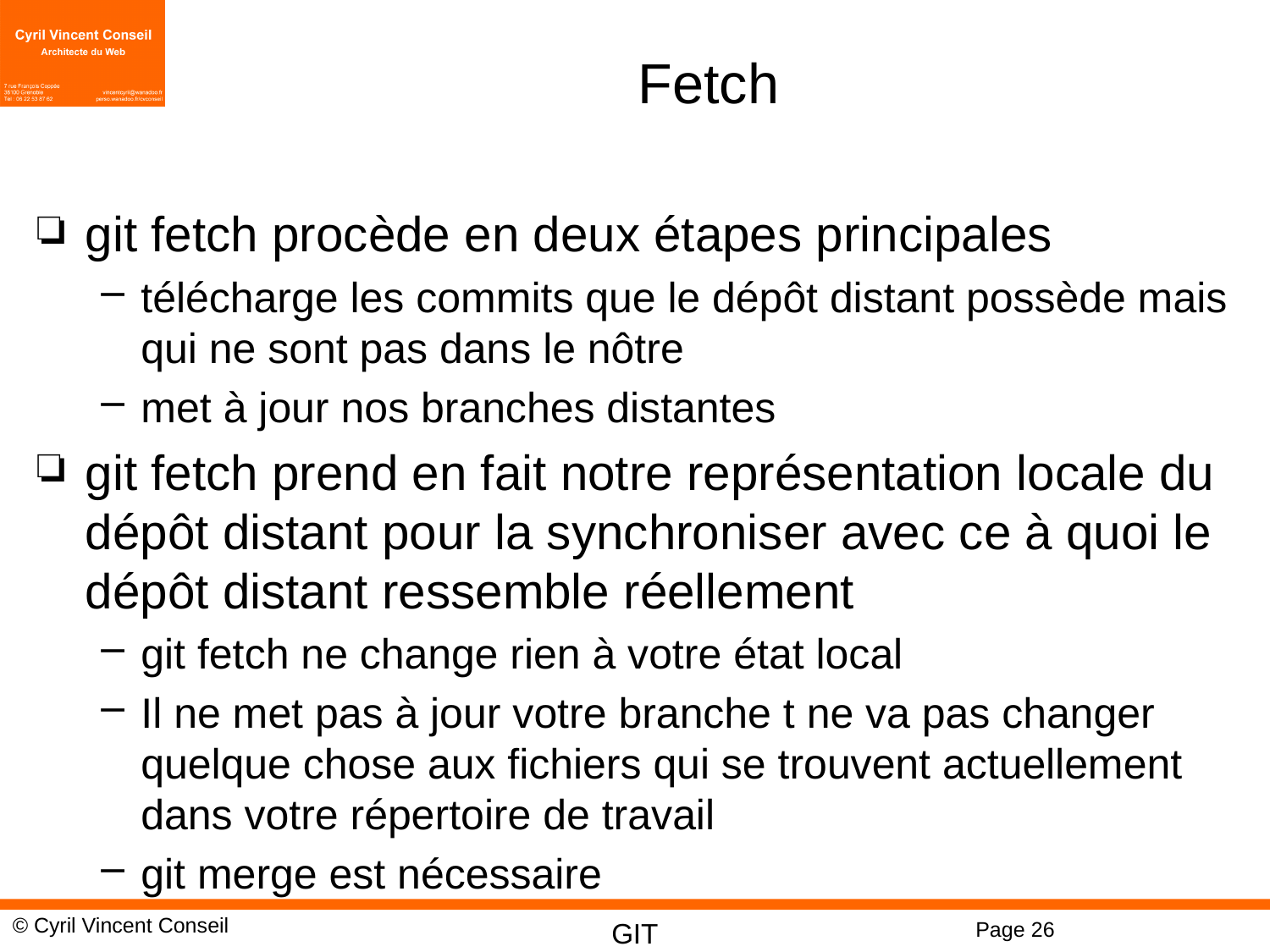

# Fetch
git fetch procède en deux étapes principales
télécharge les commits que le dépôt distant possède mais qui ne sont pas dans le nôtre
met à jour nos branches distantes
git fetch prend en fait notre représentation locale du dépôt distant pour la synchroniser avec ce à quoi le dépôt distant ressemble réellement
git fetch ne change rien à votre état local
Il ne met pas à jour votre branche t ne va pas changer quelque chose aux fichiers qui se trouvent actuellement dans votre répertoire de travail
git merge est nécessaire